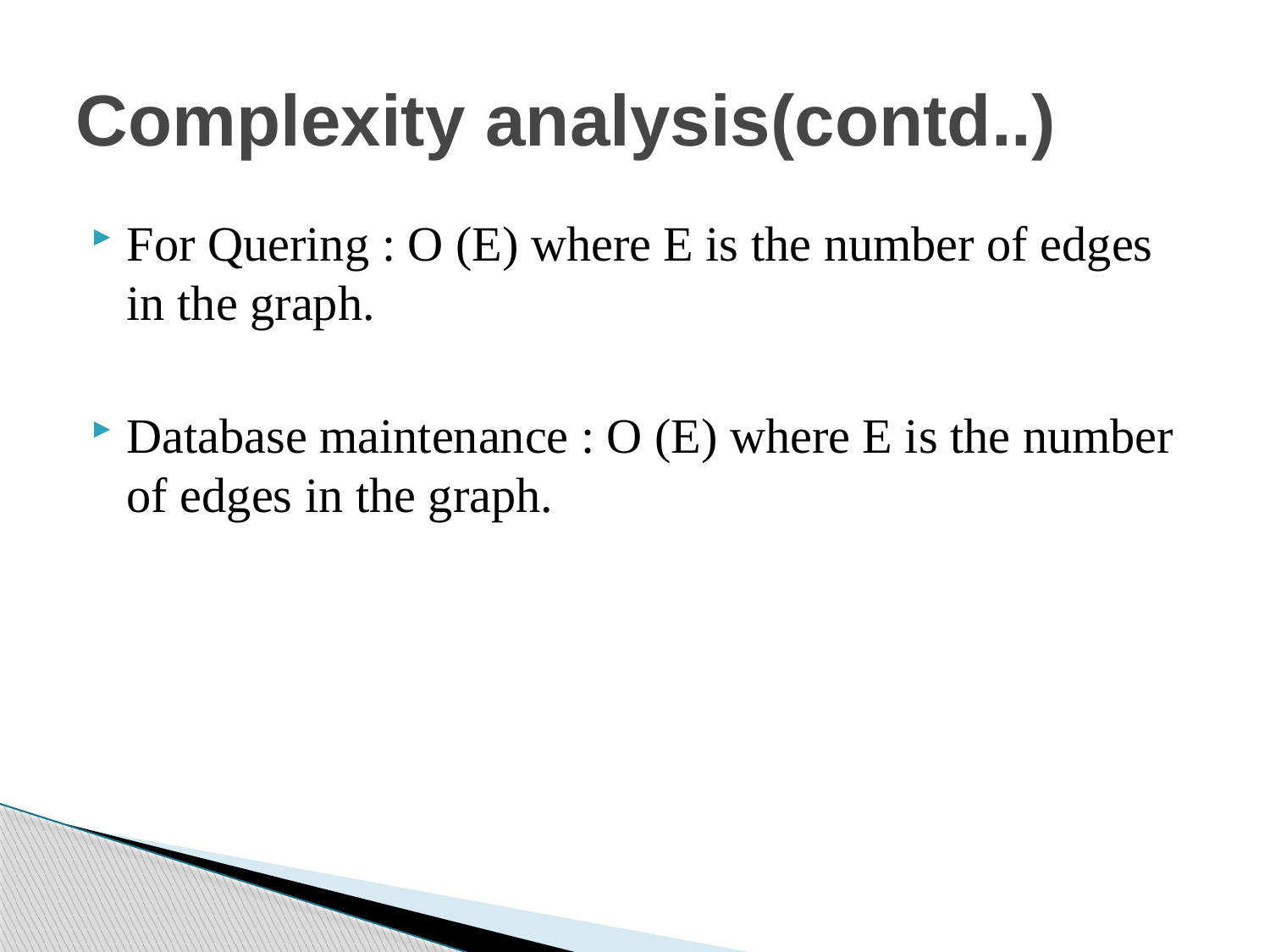

# Complexity analysis(contd..)
For Quering : O (E) where E is the number of edges in the graph.

Database maintenance : O (E) where E is the number of edges in the graph.